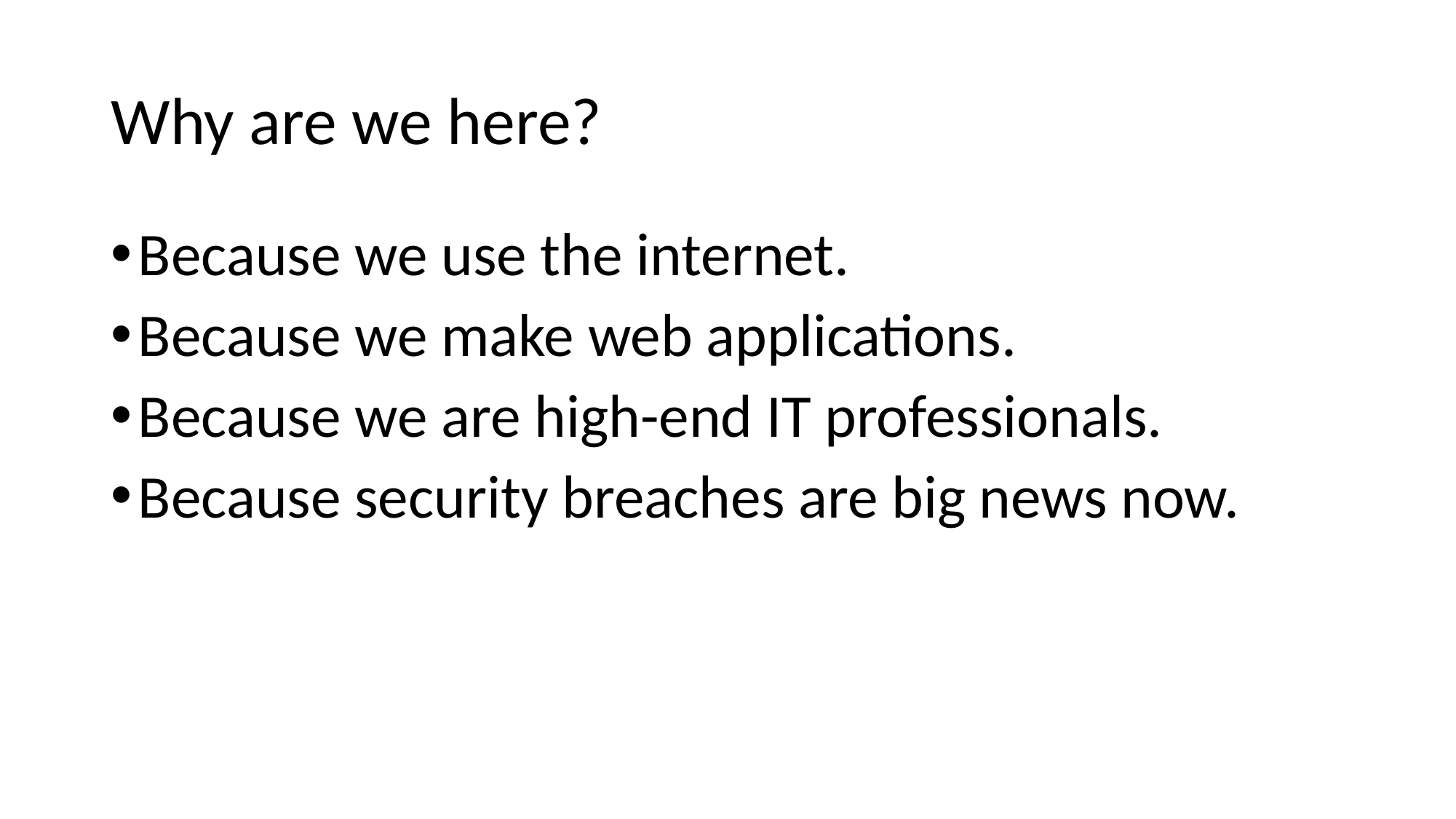

# Why are we here?
Because we use the internet.
Because we make web applications.
Because we are high-end IT professionals.
Because security breaches are big news now.